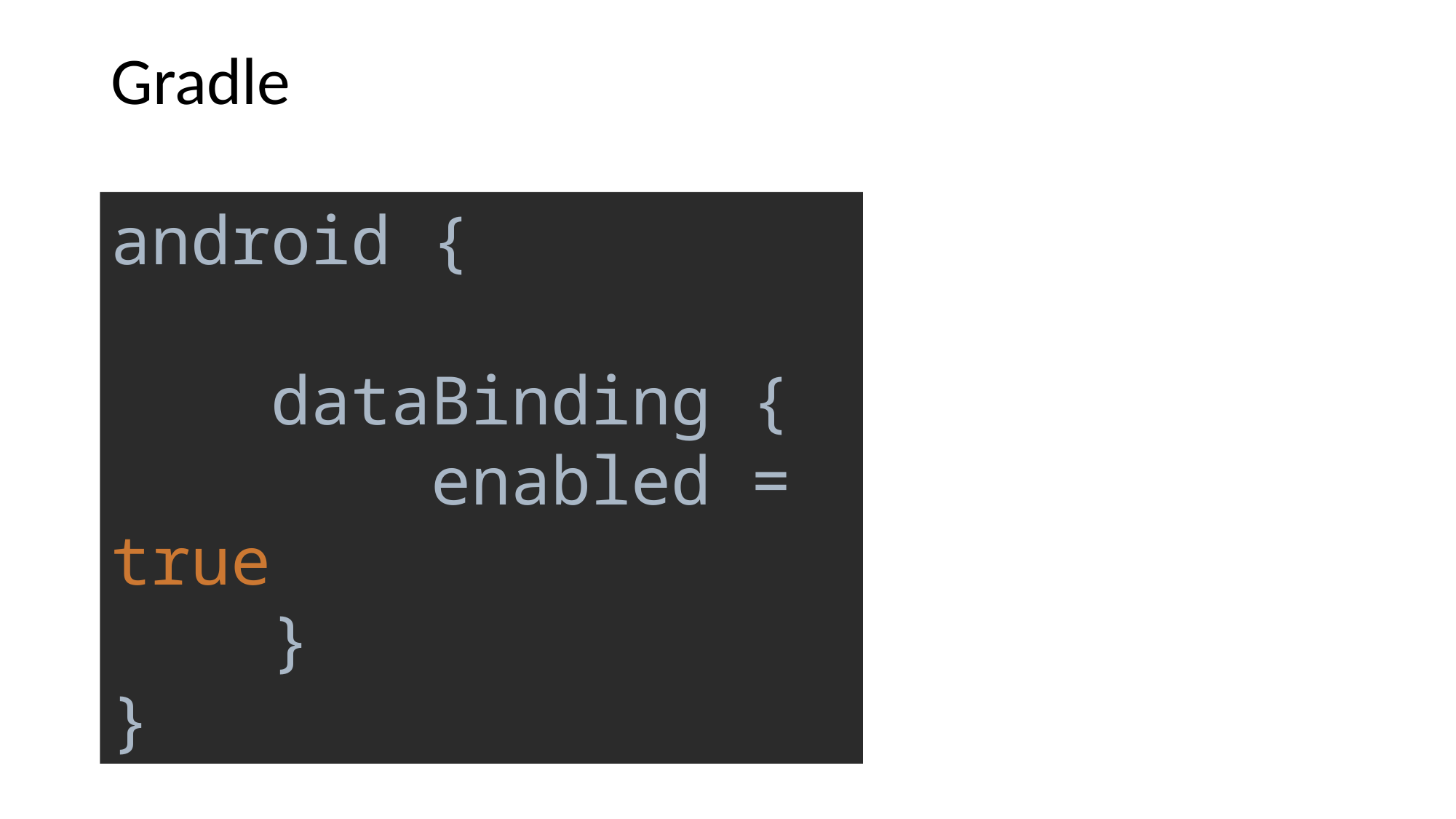

# Gradle
android {
    dataBinding {
        enabled = true
    }
}